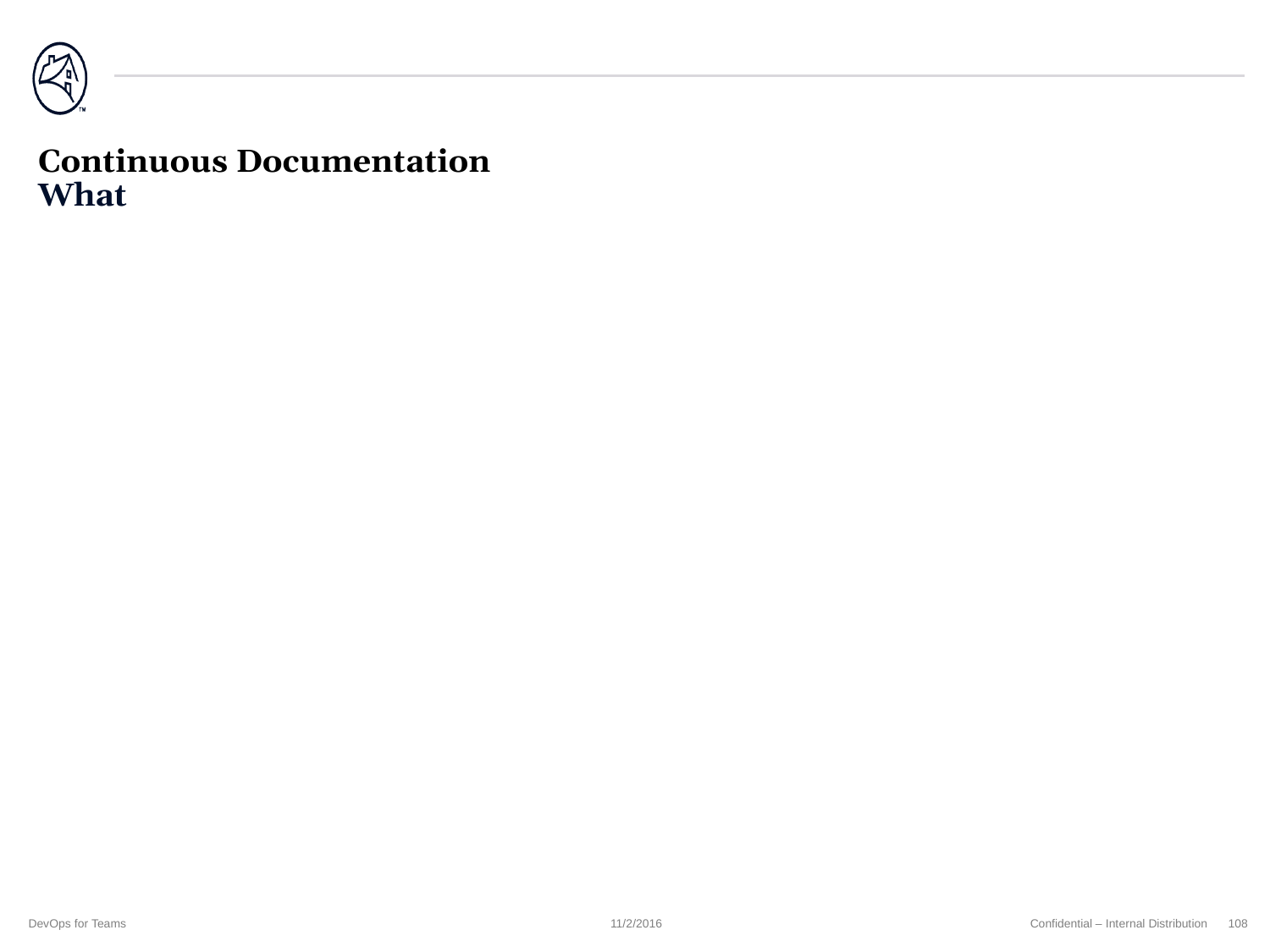

# Continuous Documentation What

DevOps for Teams